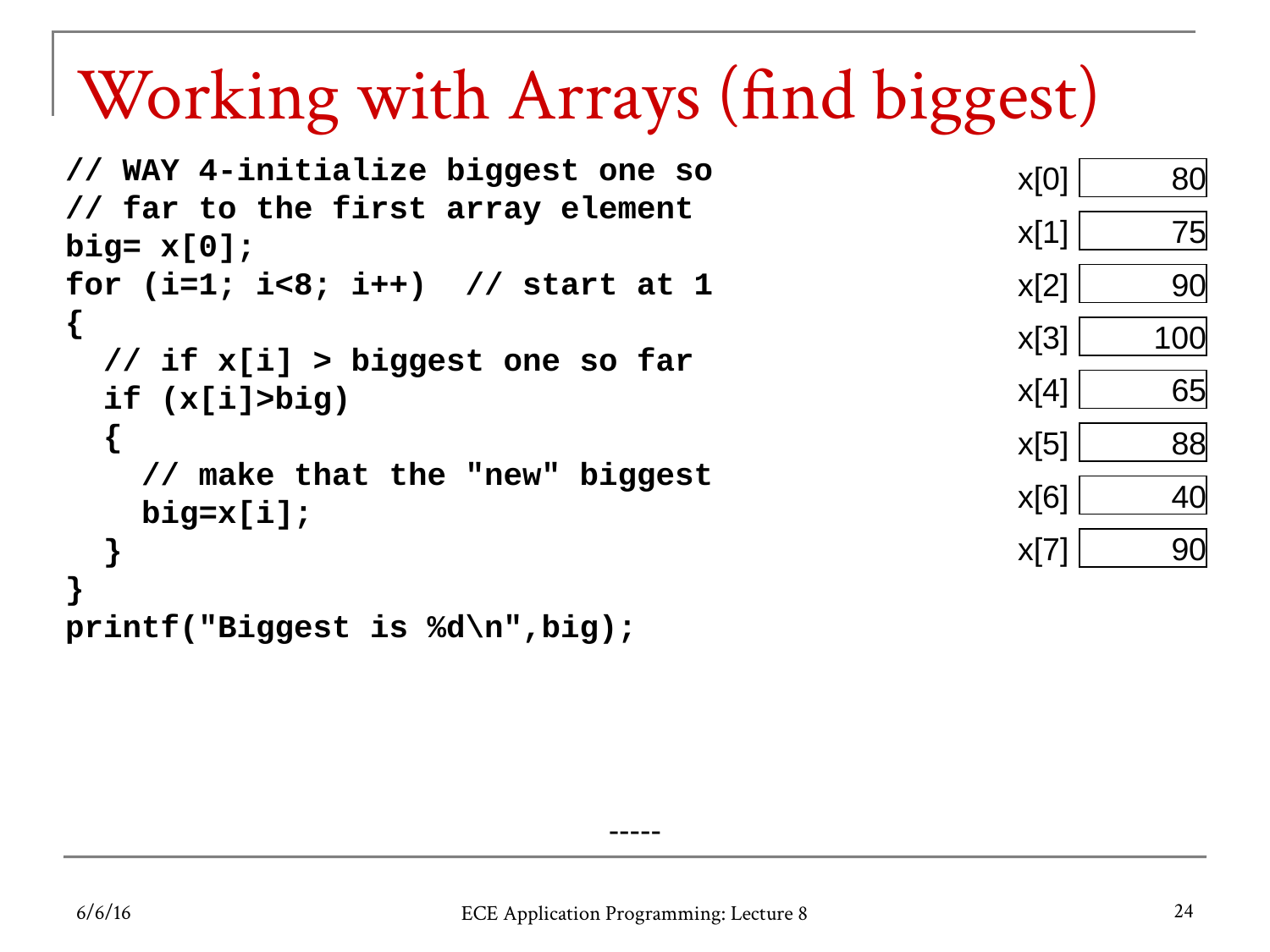

# Working with Arrays (find biggest)
// WAY 4-initialize biggest one so
// far to the first array element
big= x[0];
for (i=1; i<8; i++)  // start at 1
{
  // if x[i] > biggest one so far
  if (x[i]>big)
  {
    // make that the "new" biggest
    big=x[i];
  }
}
printf("Biggest is %d\n",big);
x[0]
80
x[1]
75
x[2]
90
x[3]
100
x[4]
65
x[5]
88
x[6]
40
x[7]
90
-----
6/6/16
24
ECE Application Programming: Lecture 8